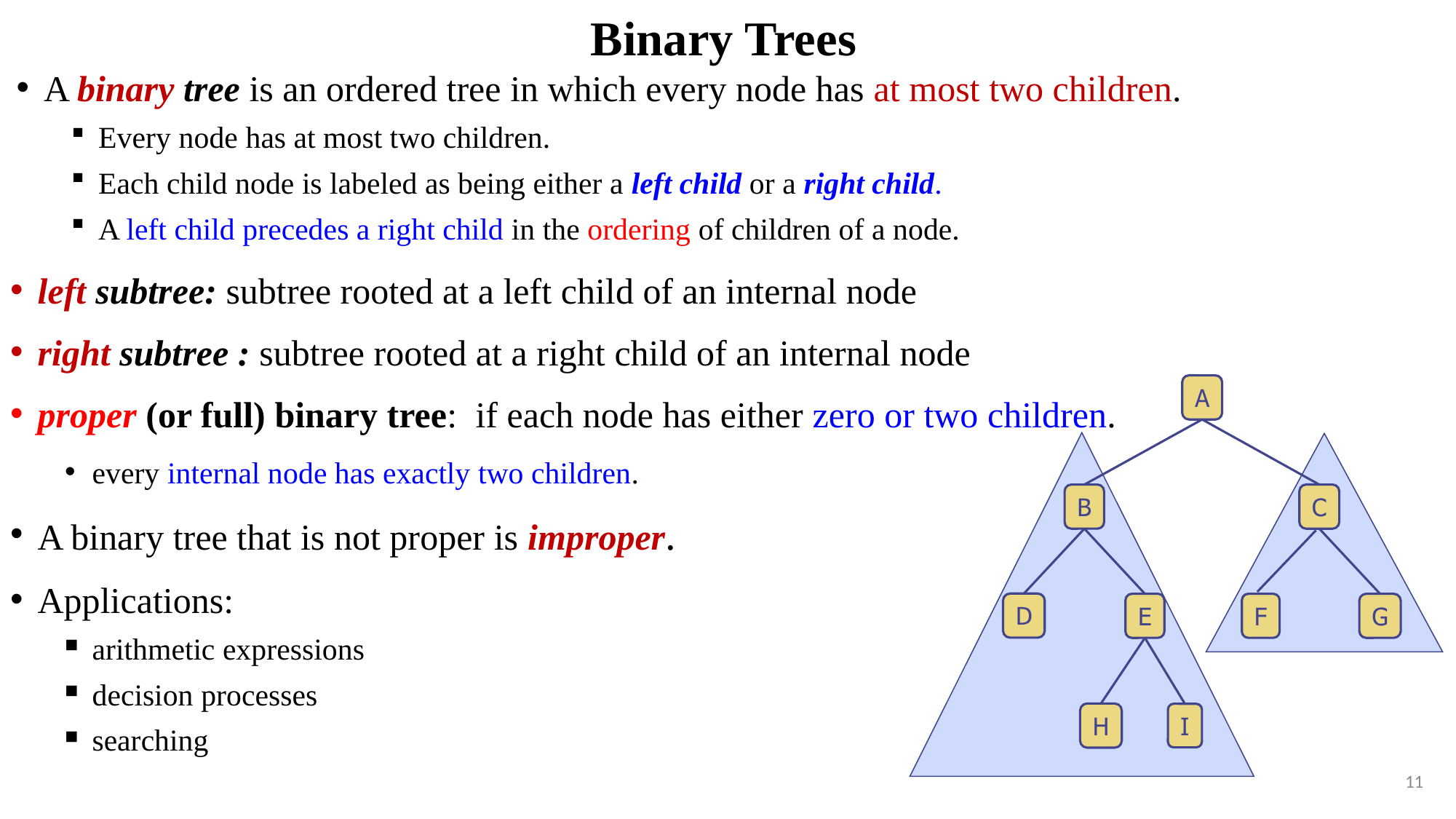

# Binary Trees
A binary tree is an ordered tree in which every node has at most two children.
Every node has at most two children.
Each child node is labeled as being either a left child or a right child.
A left child precedes a right child in the ordering of children of a node.
left subtree: subtree rooted at a left child of an internal node
right subtree : subtree rooted at a right child of an internal node
proper (or full) binary tree:  if each node has either zero or two children.
every internal node has exactly two children.
A binary tree that is not proper is improper.
Applications:
arithmetic expressions
decision processes
searching

A

C
B
D
E
F
G
I
H
11